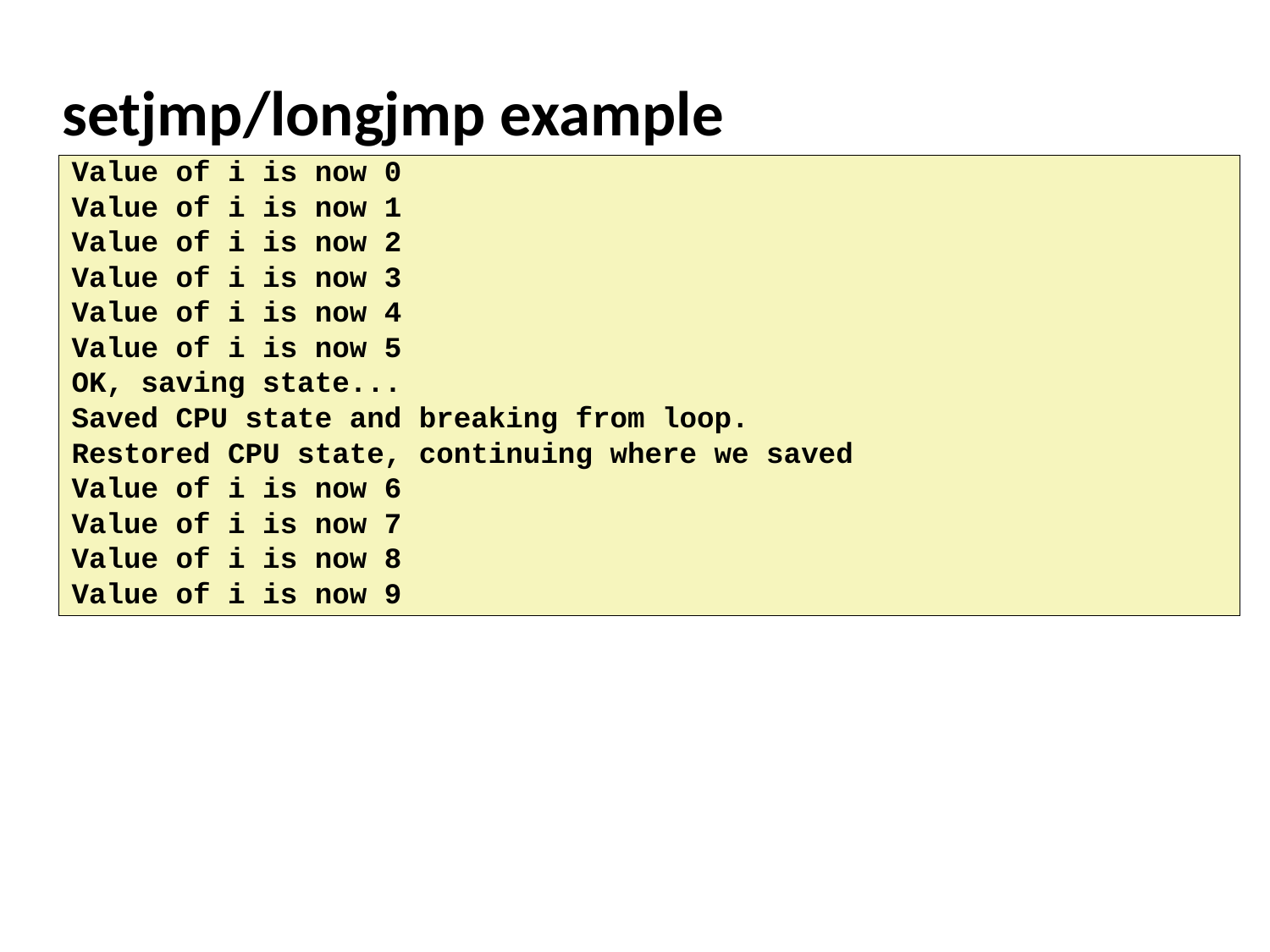

# setjmp/longjmp example
Value of i is now 0
Value of i is now 1
Value of i is now 2
Value of i is now 3
Value of i is now 4
Value of i is now 5
OK, saving state...
Saved CPU state and breaking from loop.
Restored CPU state, continuing where we saved
Value of i is now 6
Value of i is now 7
Value of i is now 8
Value of i is now 9